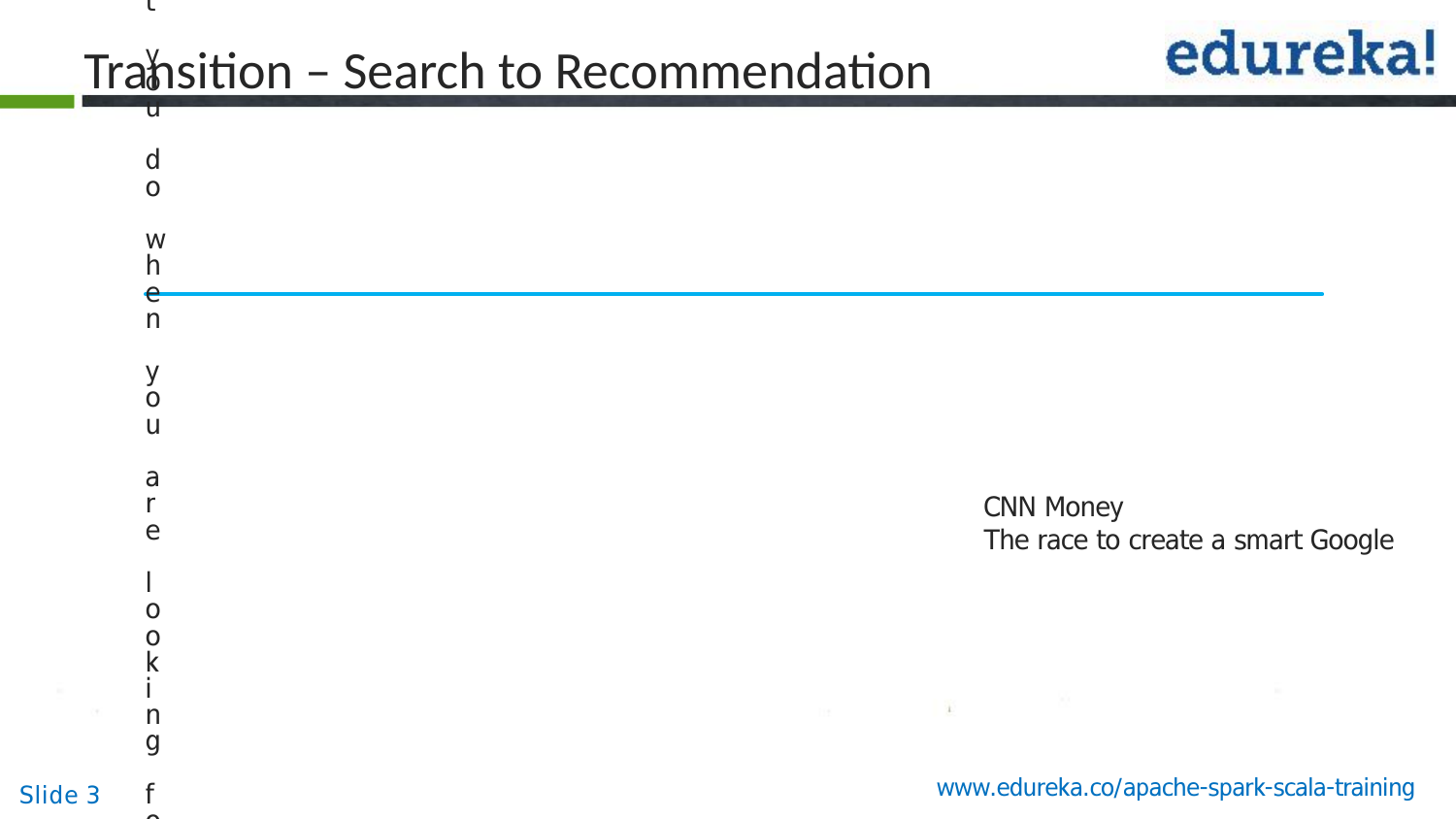

Transition – Search to Recommendation

CNN Money
The race to create a smart Google